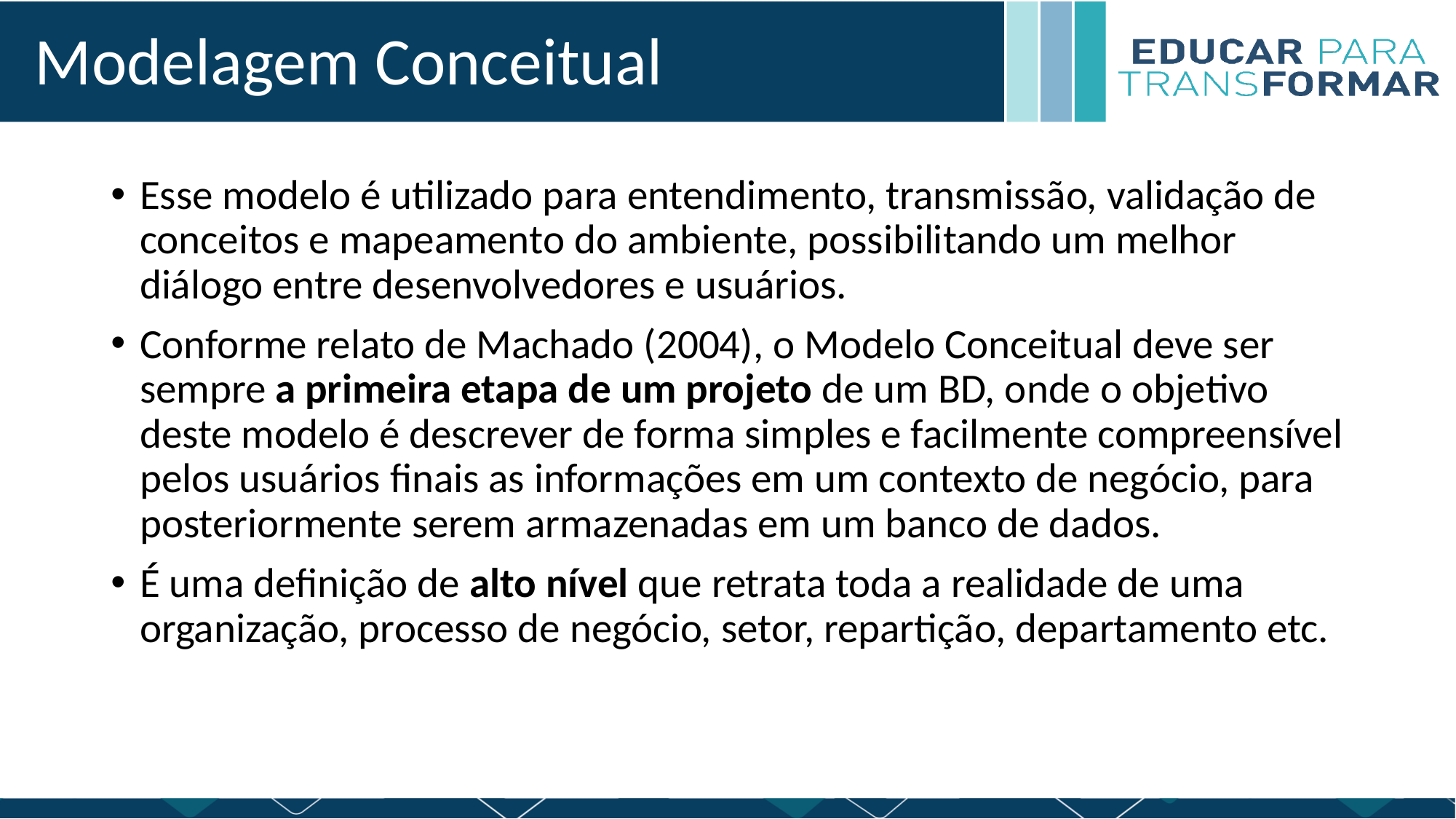

# Modelagem Conceitual
Esse modelo é utilizado para entendimento, transmissão, validação de conceitos e mapeamento do ambiente, possibilitando um melhor diálogo entre desenvolvedores e usuários.
Conforme relato de Machado (2004), o Modelo Conceitual deve ser sempre a primeira etapa de um projeto de um BD, onde o objetivo deste modelo é descrever de forma simples e facilmente compreensível pelos usuários finais as informações em um contexto de negócio, para posteriormente serem armazenadas em um banco de dados.
É uma definição de alto nível que retrata toda a realidade de uma organização, processo de negócio, setor, repartição, departamento etc.